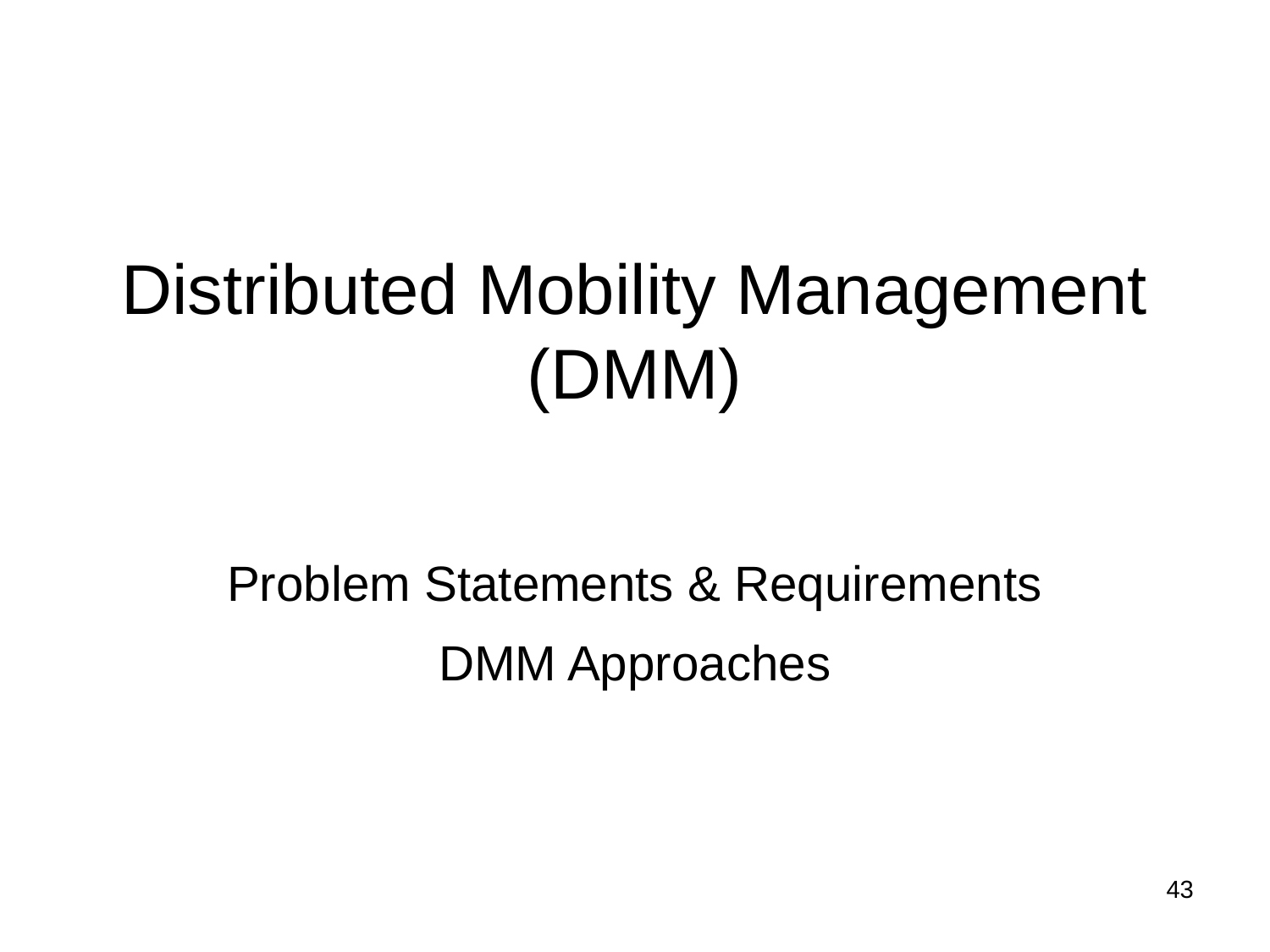

# Distributed Mobility Management (DMM)
Problem Statements & Requirements
DMM Approaches
43